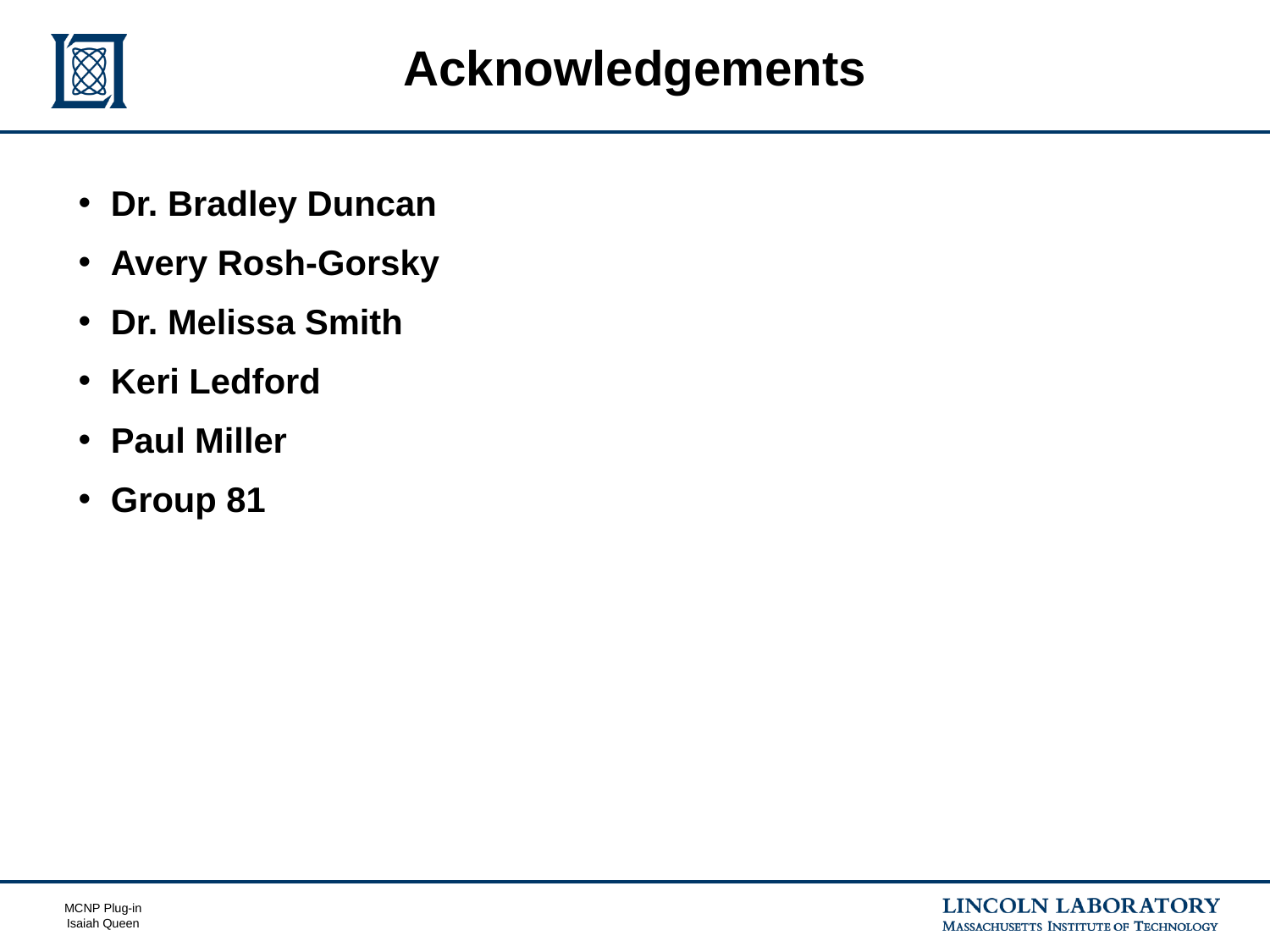

# Acknowledgements
Dr. Bradley Duncan
Avery Rosh-Gorsky
Dr. Melissa Smith
Keri Ledford
Paul Miller
Group 81